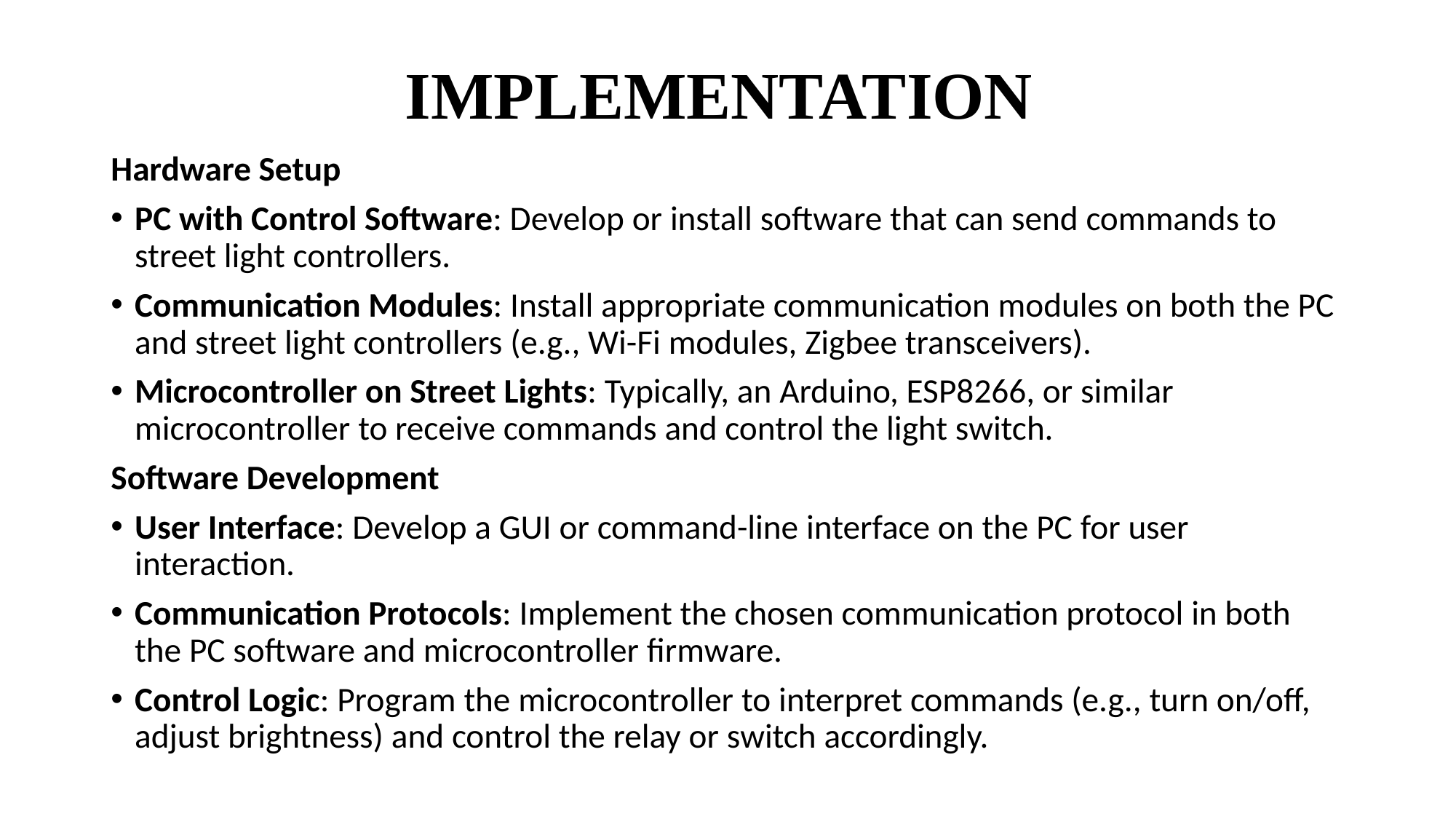

# IMPLEMENTATION
Hardware Setup
PC with Control Software: Develop or install software that can send commands to street light controllers.
Communication Modules: Install appropriate communication modules on both the PC and street light controllers (e.g., Wi-Fi modules, Zigbee transceivers).
Microcontroller on Street Lights: Typically, an Arduino, ESP8266, or similar microcontroller to receive commands and control the light switch.
Software Development
User Interface: Develop a GUI or command-line interface on the PC for user interaction.
Communication Protocols: Implement the chosen communication protocol in both the PC software and microcontroller firmware.
Control Logic: Program the microcontroller to interpret commands (e.g., turn on/off, adjust brightness) and control the relay or switch accordingly.